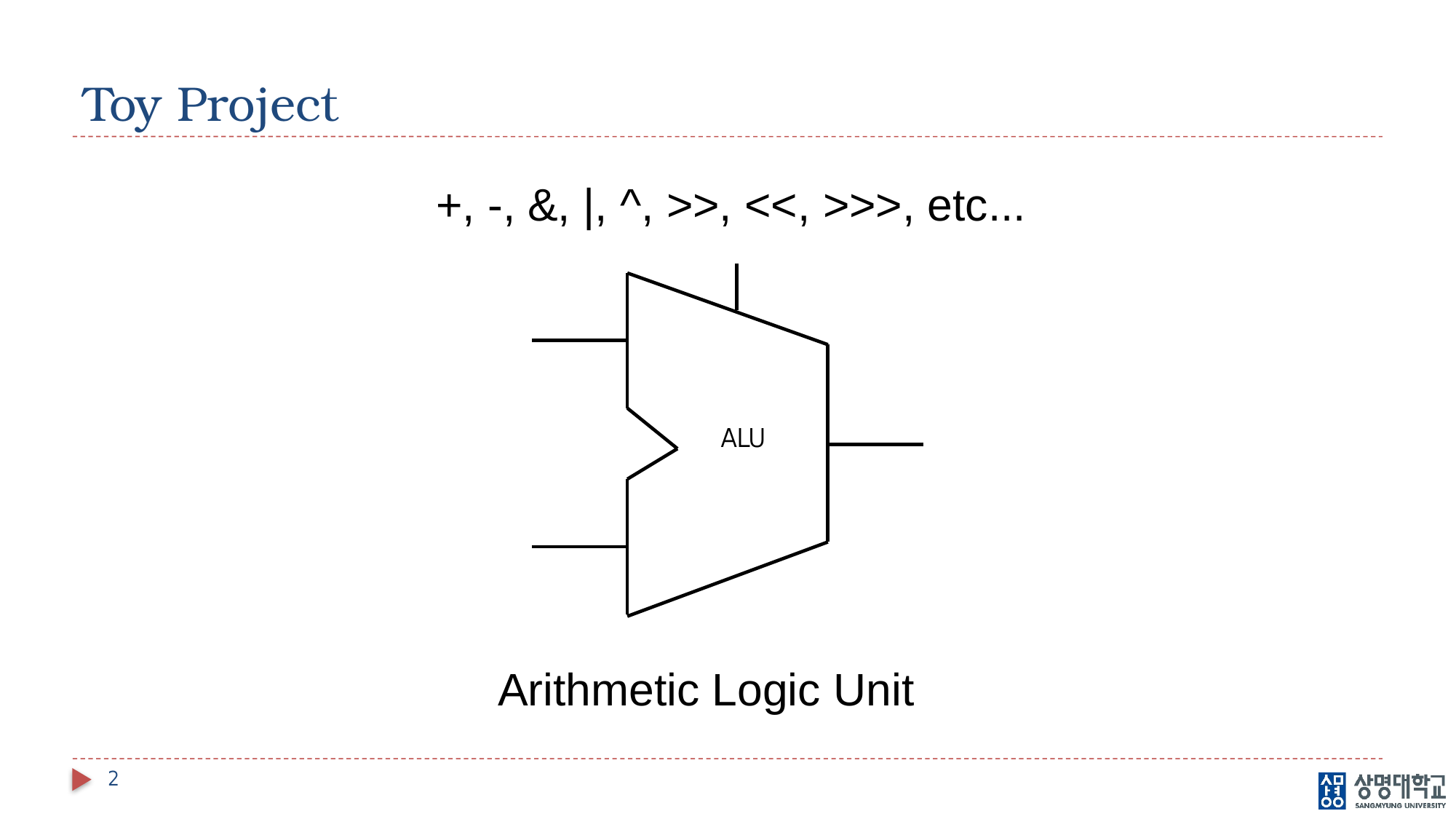

# Toy Project

+, -, &, |, ^, >>, <<, >>>, etc...
ALU
Arithmetic Logic Unit
2